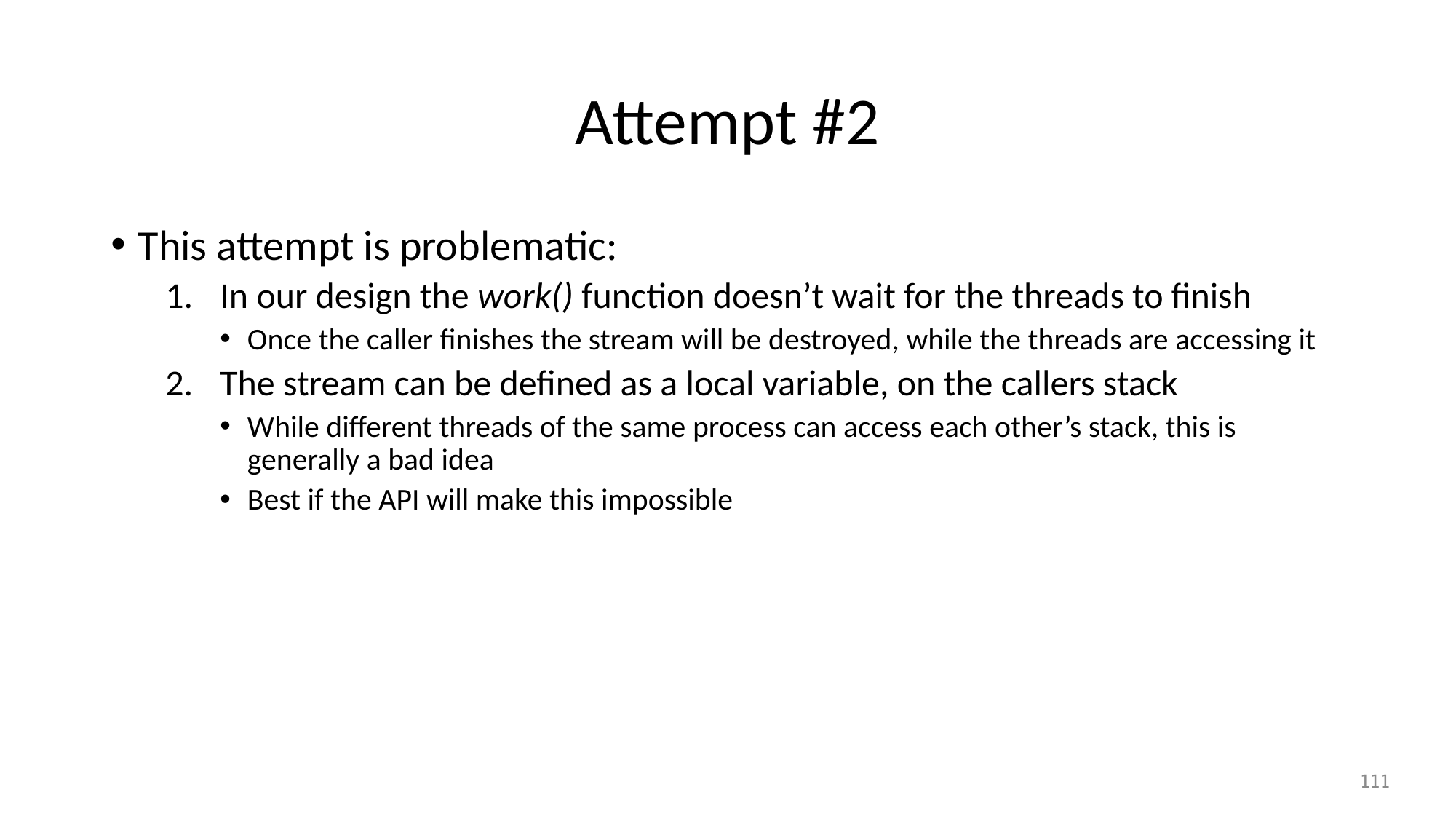

# Attempt #2
This attempt is problematic:
In our design the work() function doesn’t wait for the threads to finish
Once the caller finishes the stream will be destroyed, while the threads are accessing it
The stream can be defined as a local variable, on the callers stack
While different threads of the same process can access each other’s stack, this is generally a bad idea
Best if the API will make this impossible
111